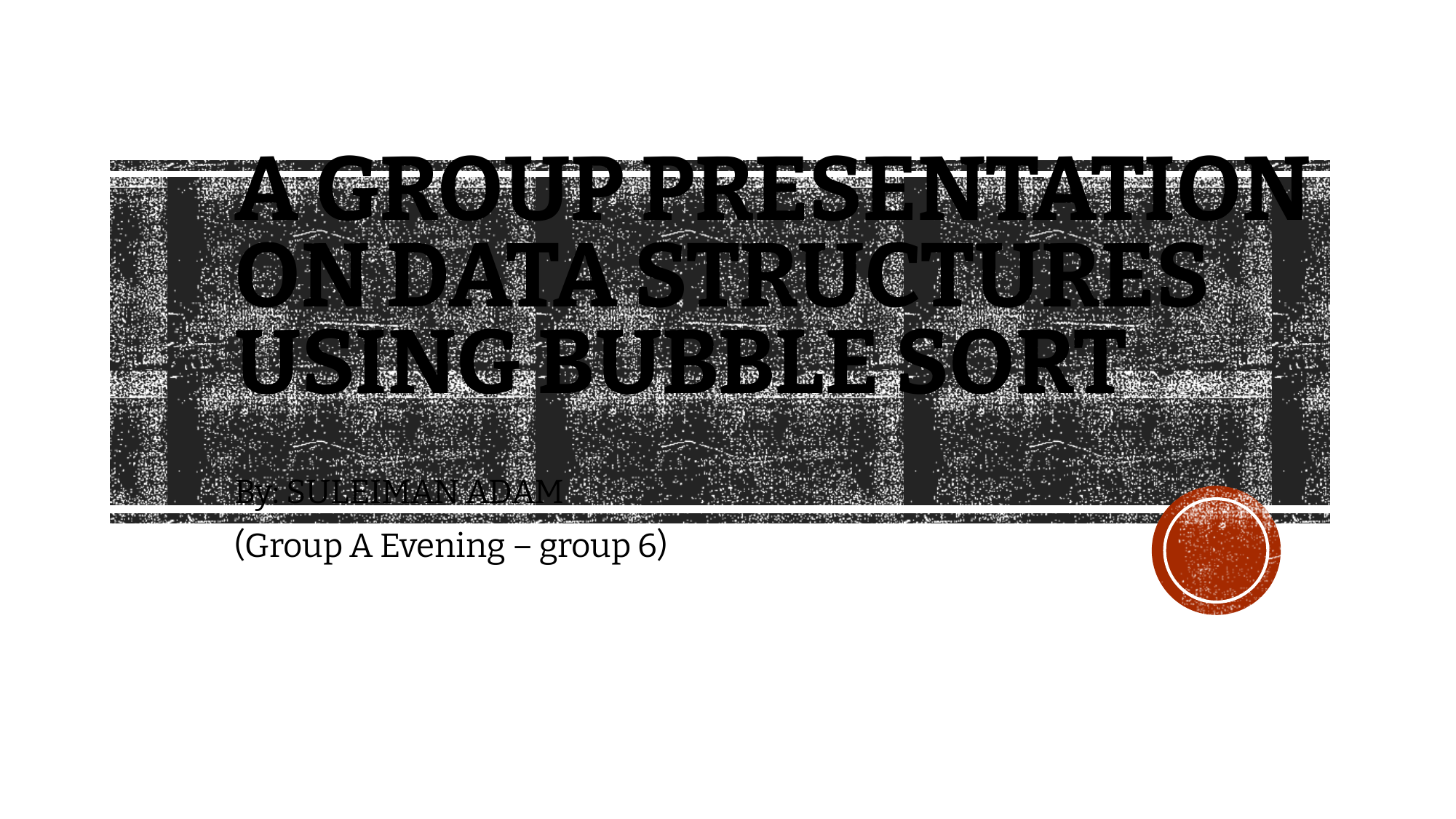

# A group presentation on data structures USING BUBBLE SORT
By: SULEIMAN ADAM
(Group A Evening – group 6)